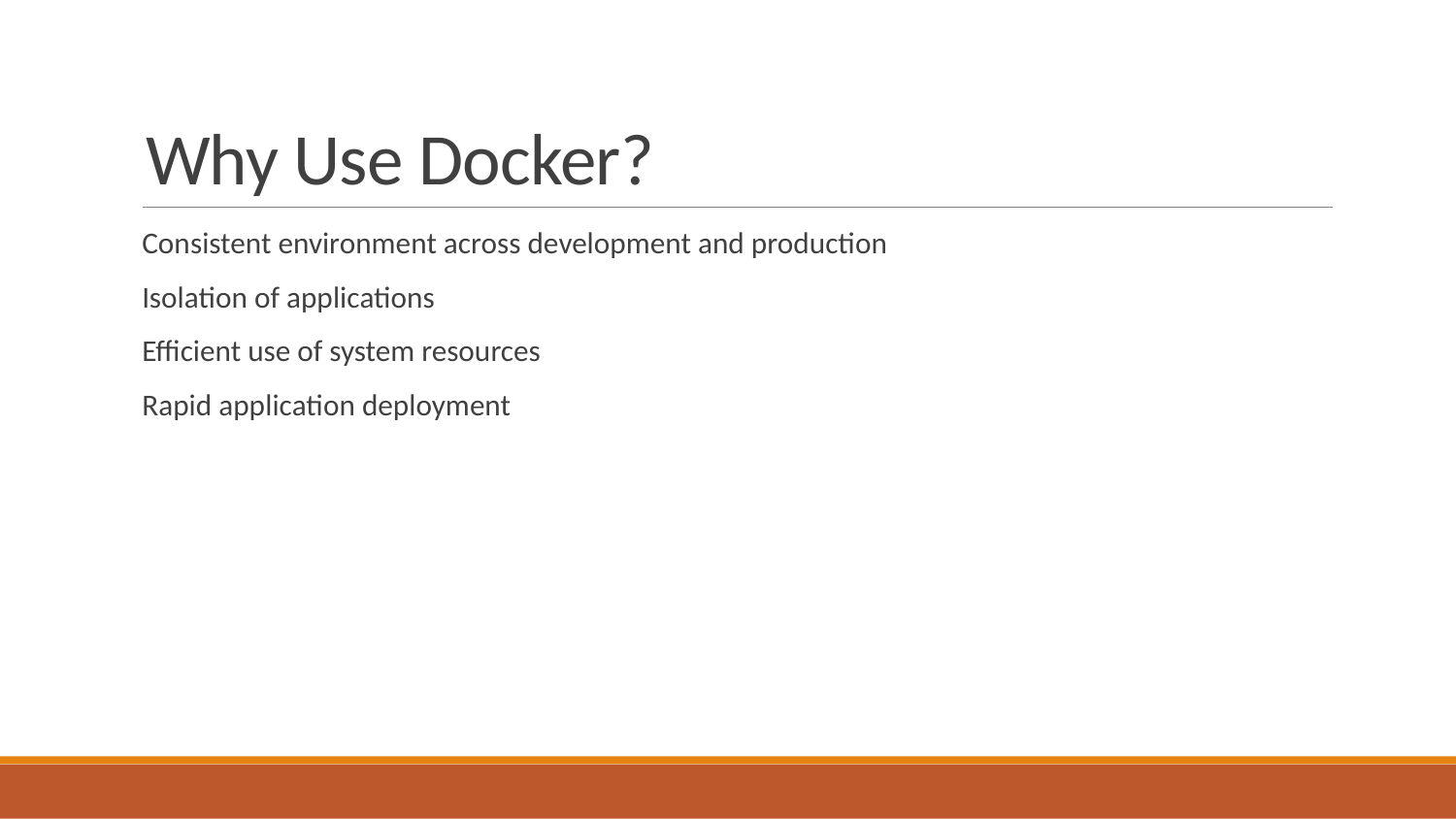

# Why Use Docker?
Consistent environment across development and production
Isolation of applications
Efficient use of system resources
Rapid application deployment